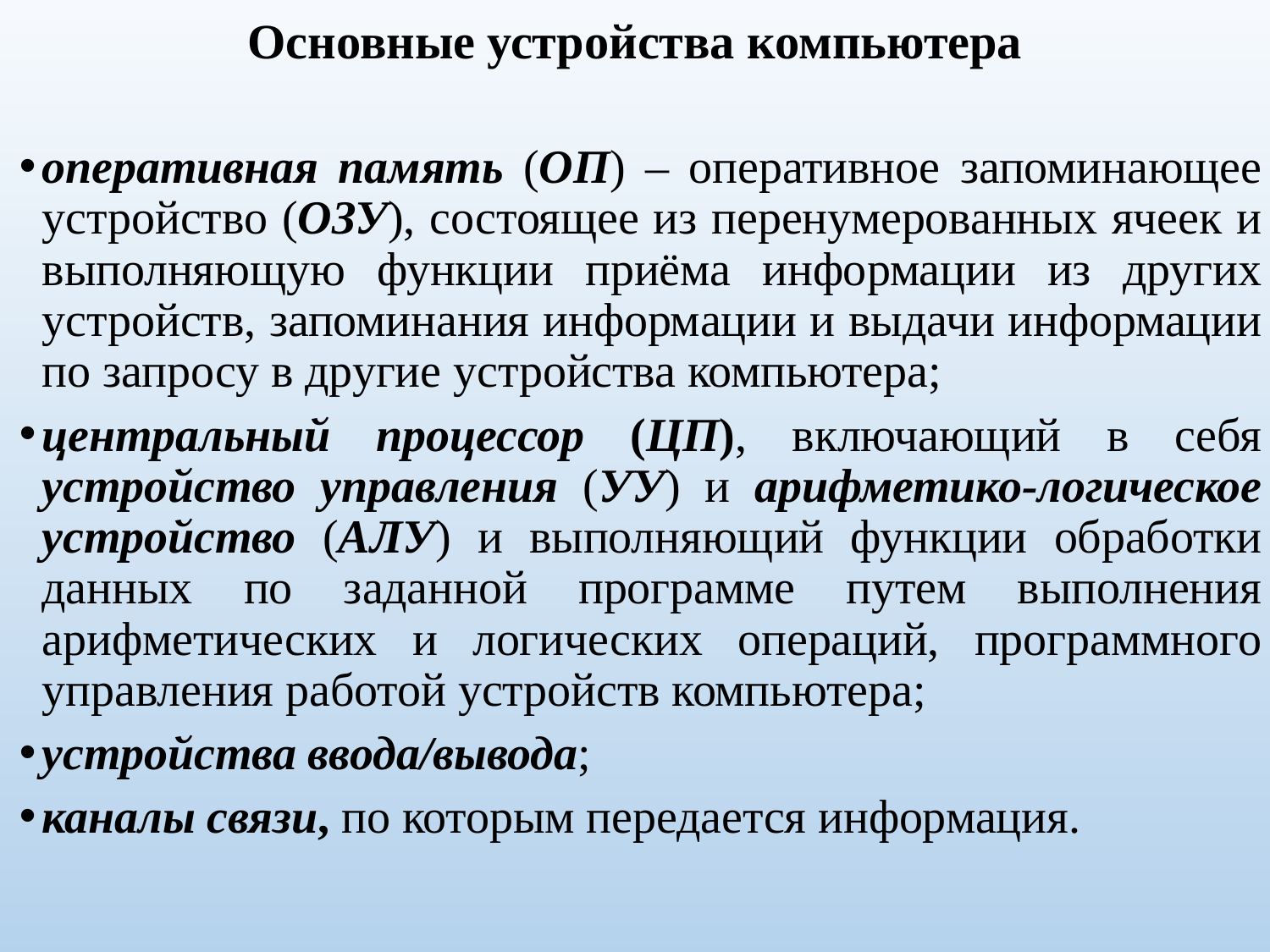

# Основные устройства компьютера
оперативная память (ОП) – оперативное запоминающее устройство (ОЗУ), состоящее из перенумерованных ячеек и выполняющую функции приёма информации из других устройств, запоминания информации и выдачи информации по запросу в другие устройства компьютера;
центральный процессор (ЦП), включающий в себя устройство управления (УУ) и арифметико-логическое устройство (АЛУ) и выполняющий функции обработки данных по заданной программе путем выполнения арифметических и логических операций, программного управления работой устройств компьютера;
устройства ввода/вывода;
каналы связи, по которым передается информация.